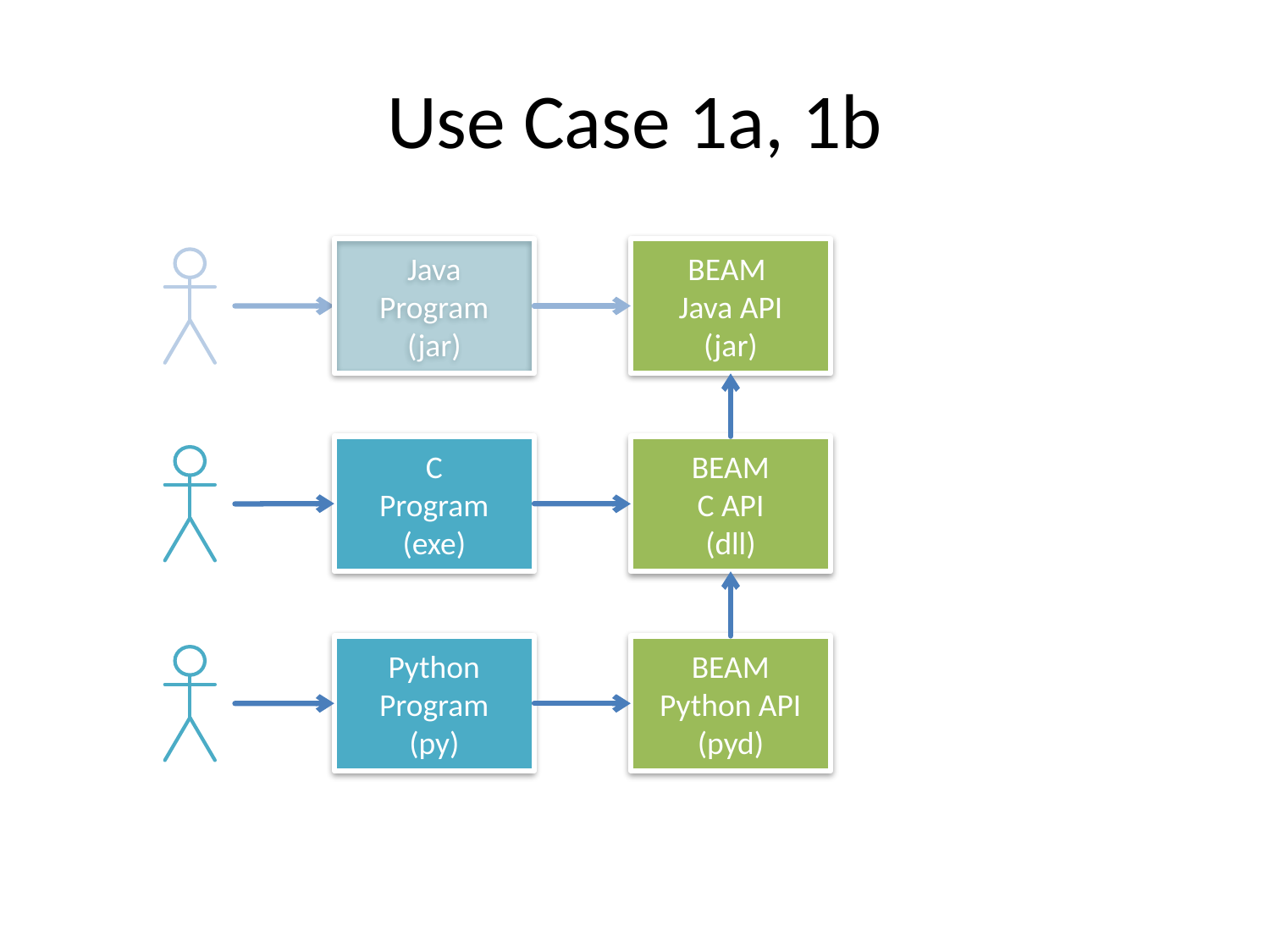

# Use Case 1a, 1b
Java
Program
(jar)
BEAM
Java API
(jar)

C
Program
(exe)
BEAM
C API
(dll)

Python
Program
(py)
BEAM
Python API
(pyd)